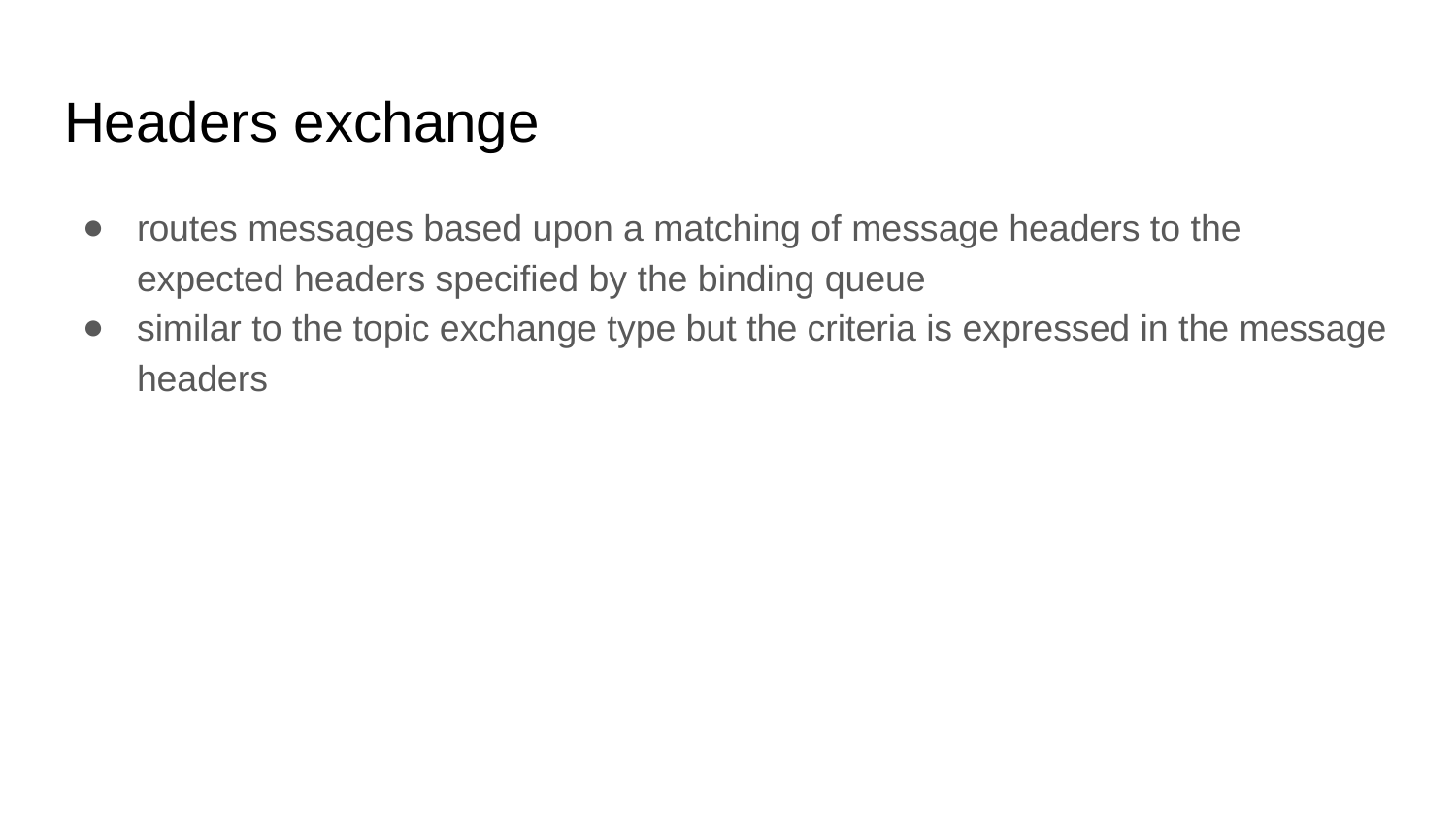

# Headers exchange
routes messages based upon a matching of message headers to the expected headers specified by the binding queue
similar to the topic exchange type but the criteria is expressed in the message headers